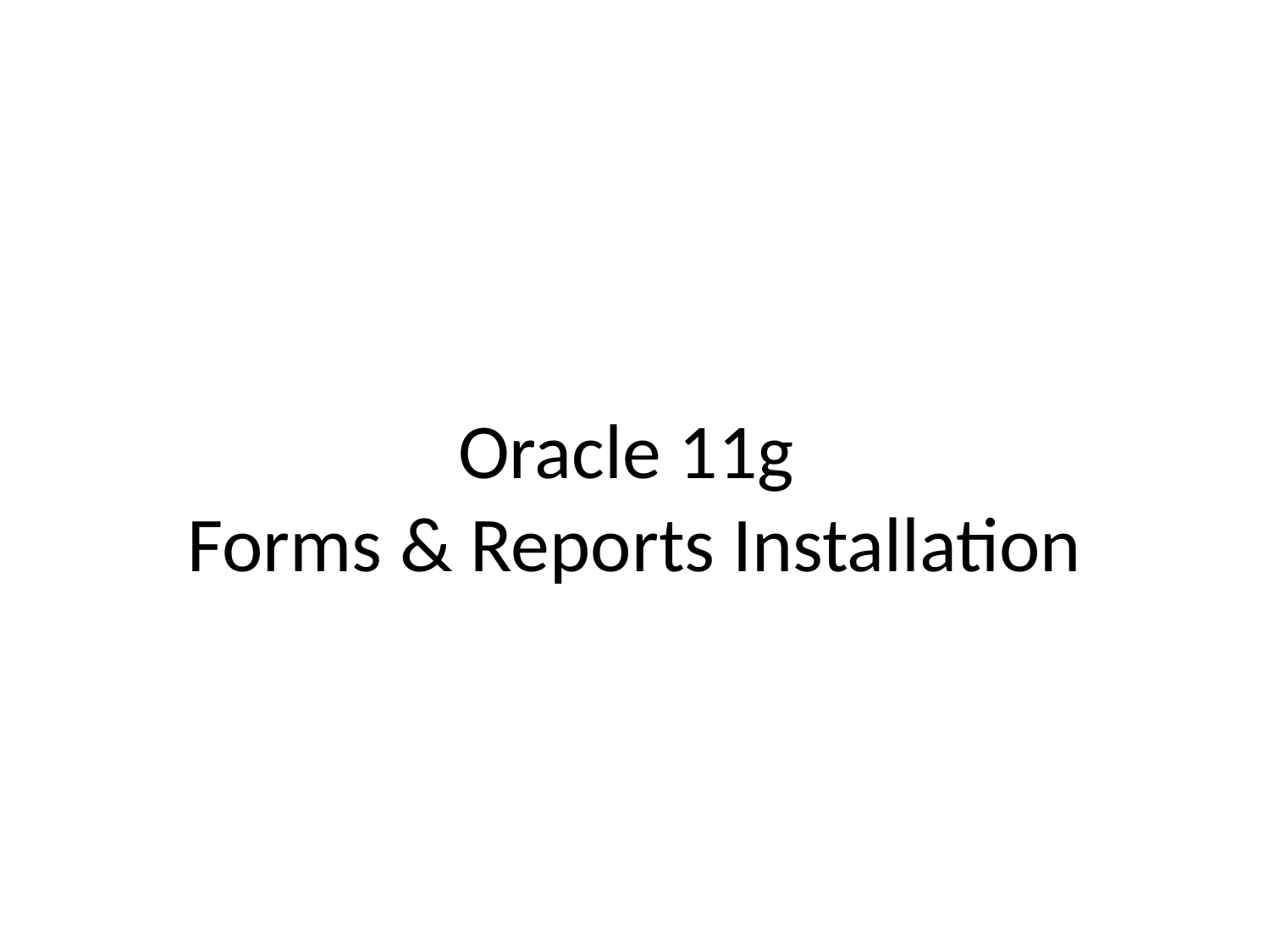

# Oracle 11g Forms & Reports Installation